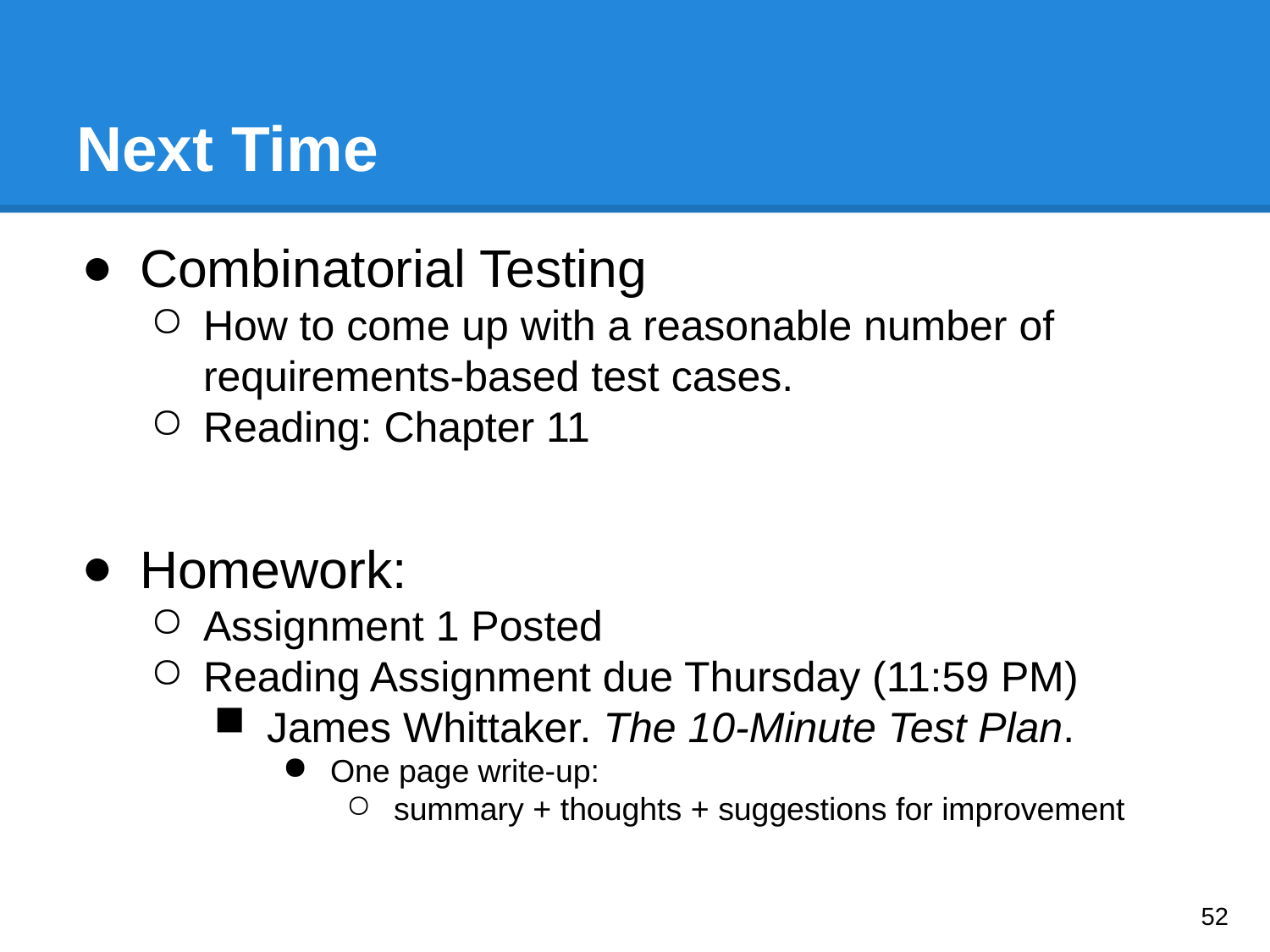

# Next Time
Combinatorial Testing
How to come up with a reasonable number of requirements-based test cases.
Reading: Chapter 11

Homework:
Assignment 1 Posted
Reading Assignment due Thursday (11:59 PM)
James Whittaker. The 10-Minute Test Plan.
One page write-up:
summary + thoughts + suggestions for improvement

52